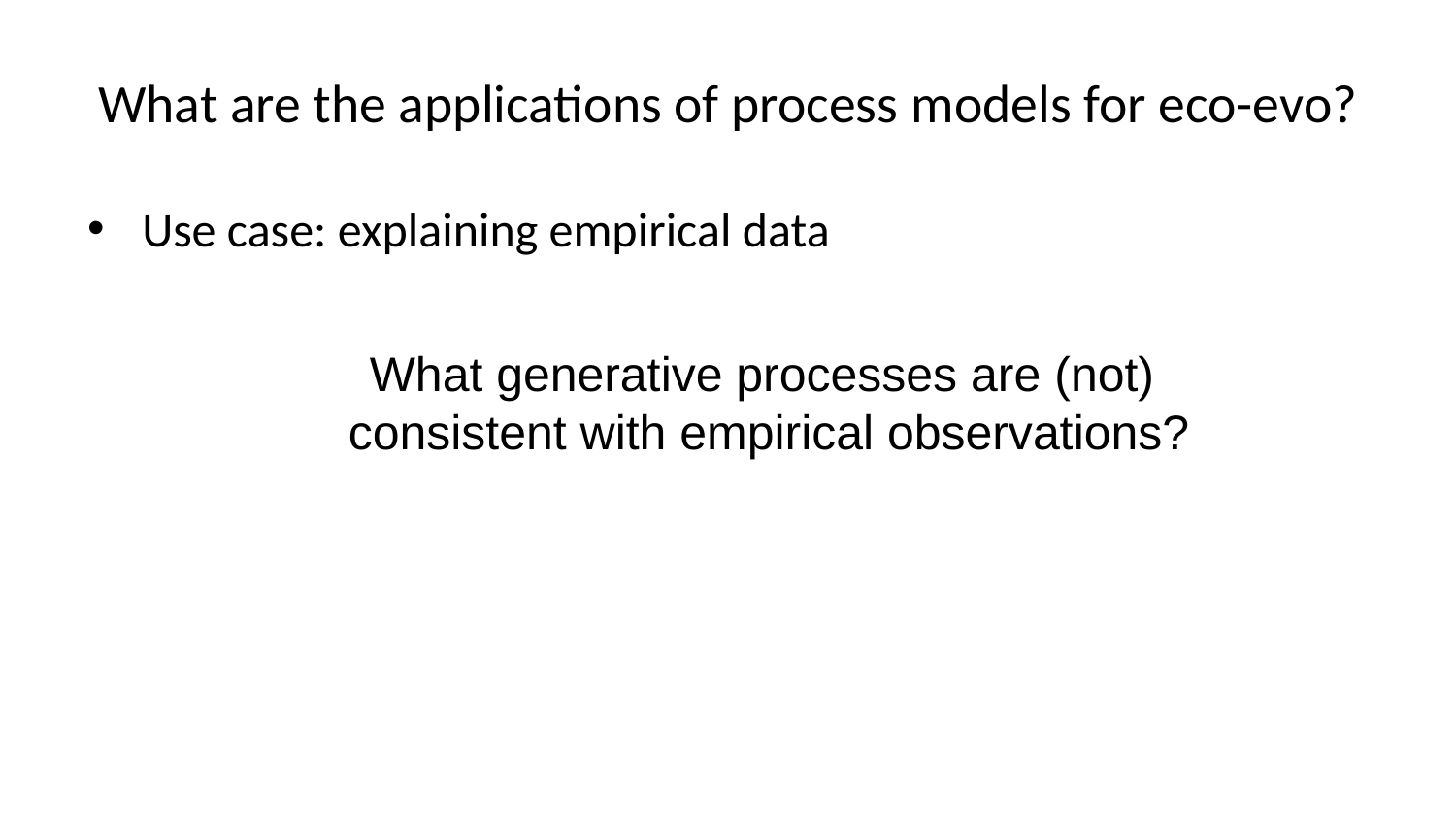

# What are the applications of process models for eco-evo?
Use case: explaining empirical data
What generative processes are (not)
consistent with empirical observations?